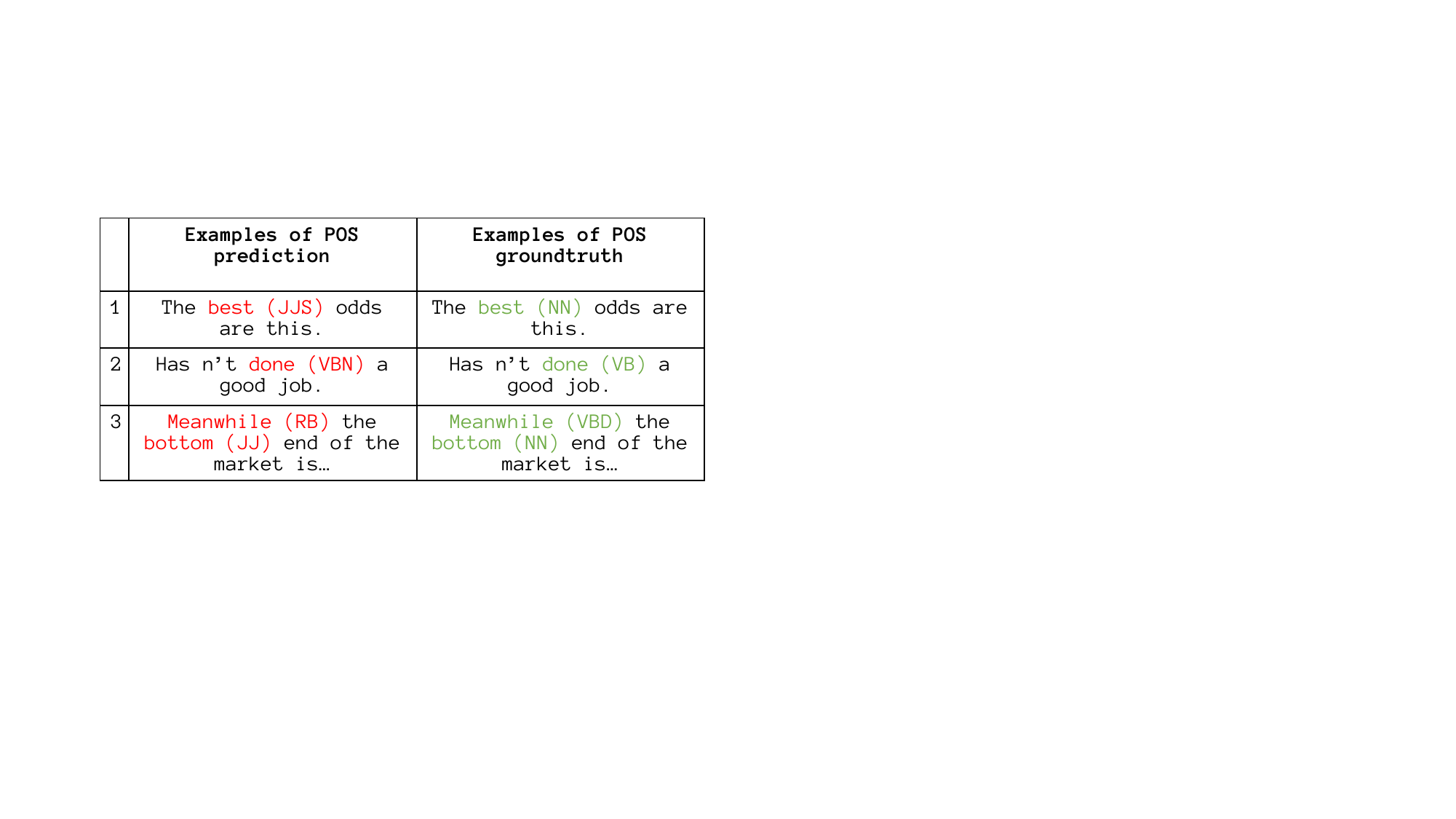

#
|  | Examples of POS prediction | Examples of POS groundtruth |
| --- | --- | --- |
| 1 | The best (JJS) odds are this. | The best (NN) odds are this. |
| 2 | Has n’t done (VBN) a good job. | Has n’t done (VB) a good job. |
| 3 | Meanwhile (RB) the bottom (JJ) end of the market is… | Meanwhile (VBD) the bottom (NN) end of the market is… |